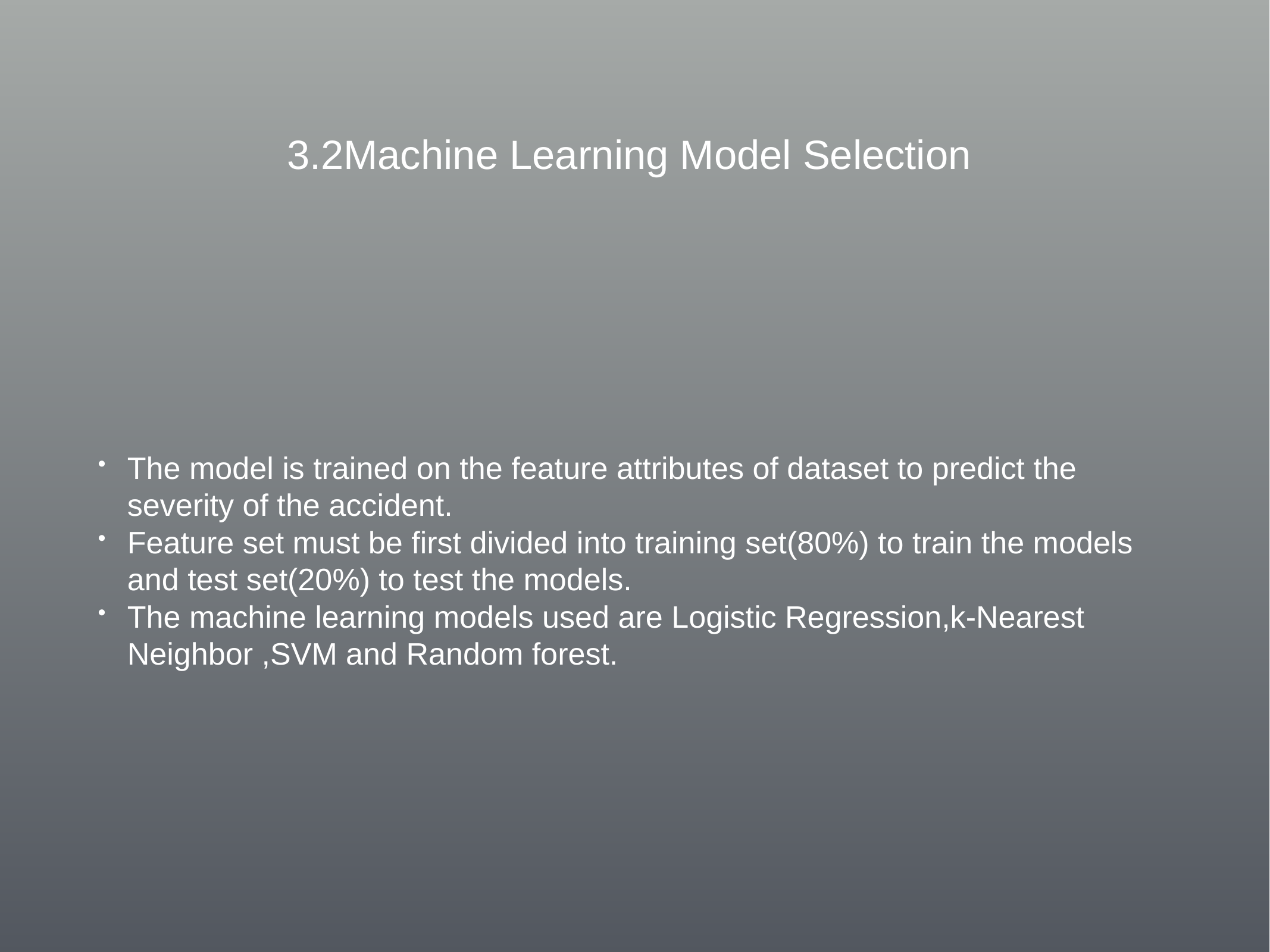

# 3.2Machine Learning Model Selection
The model is trained on the feature attributes of dataset to predict the severity of the accident.
Feature set must be first divided into training set(80%) to train the models and test set(20%) to test the models.
The machine learning models used are Logistic Regression,k-Nearest Neighbor ,SVM and Random forest.